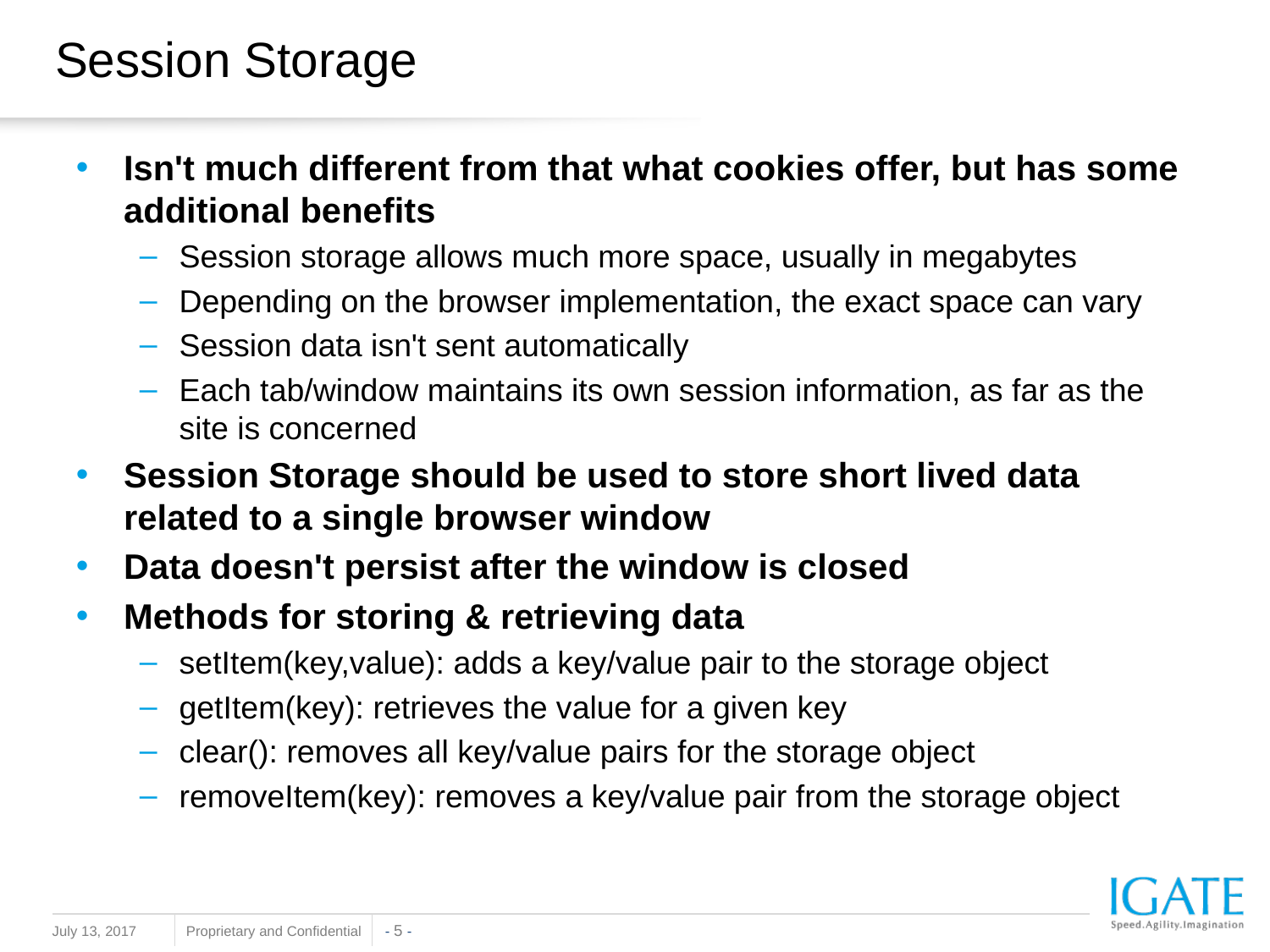

# Session Storage
Isn't much different from that what cookies offer, but has some additional benefits
Session storage allows much more space, usually in megabytes
Depending on the browser implementation, the exact space can vary
Session data isn't sent automatically
Each tab/window maintains its own session information, as far as the site is concerned
Session Storage should be used to store short lived data related to a single browser window
Data doesn't persist after the window is closed
Methods for storing & retrieving data
setItem(key,value): adds a key/value pair to the storage object
getItem(key): retrieves the value for a given key
clear(): removes all key/value pairs for the storage object
removeItem(key): removes a key/value pair from the storage object